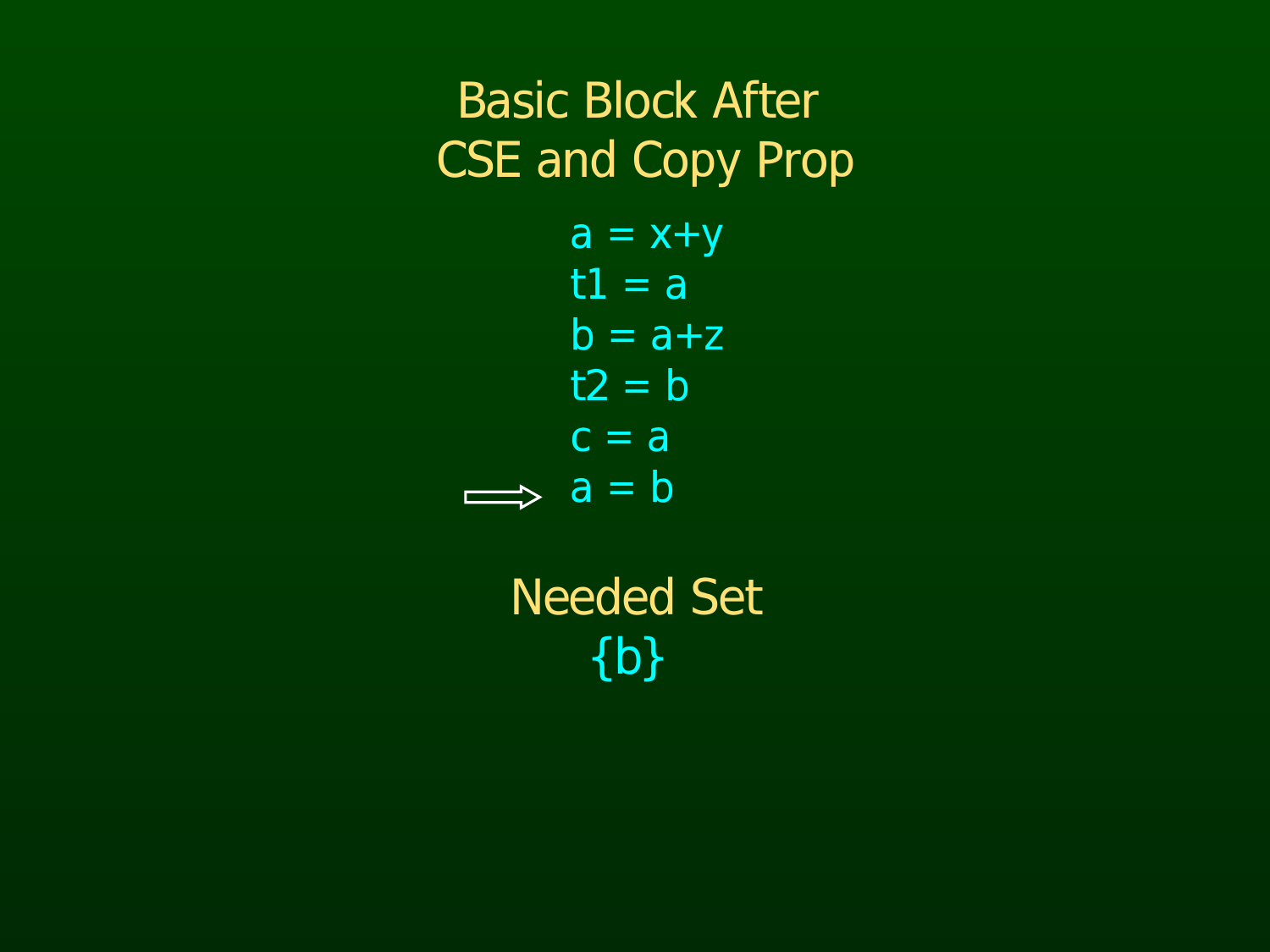

Basic Block After
CSE and Copy Prop
a = x+y
t1 = a
b = a+z
t2 = b
c = a
a = b

Needed Set
{b}